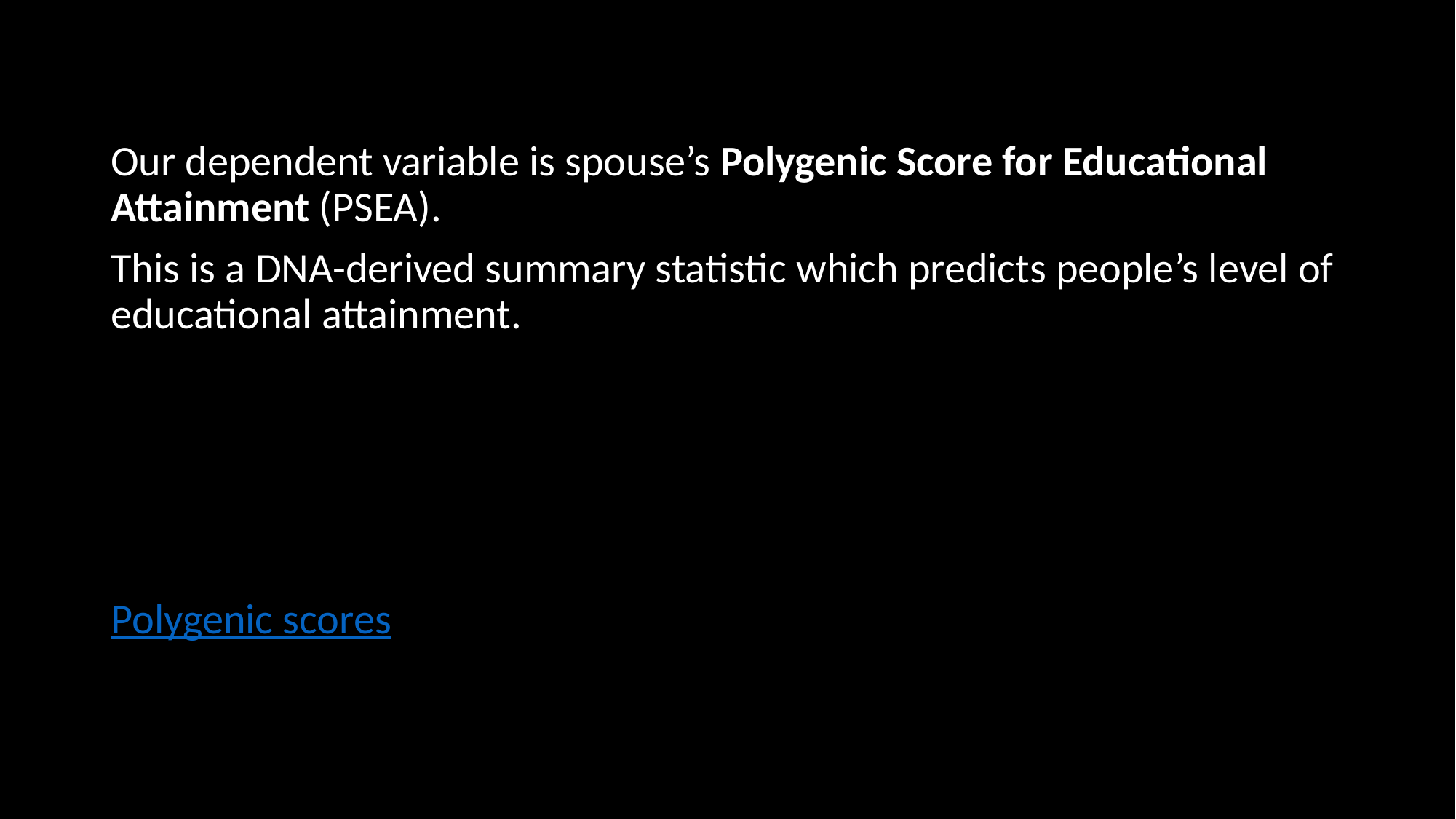

Our dependent variable is spouse’s Polygenic Score for Educational Attainment (PSEA).
This is a DNA-derived summary statistic which predicts people’s level of educational attainment.

Polygenic scores